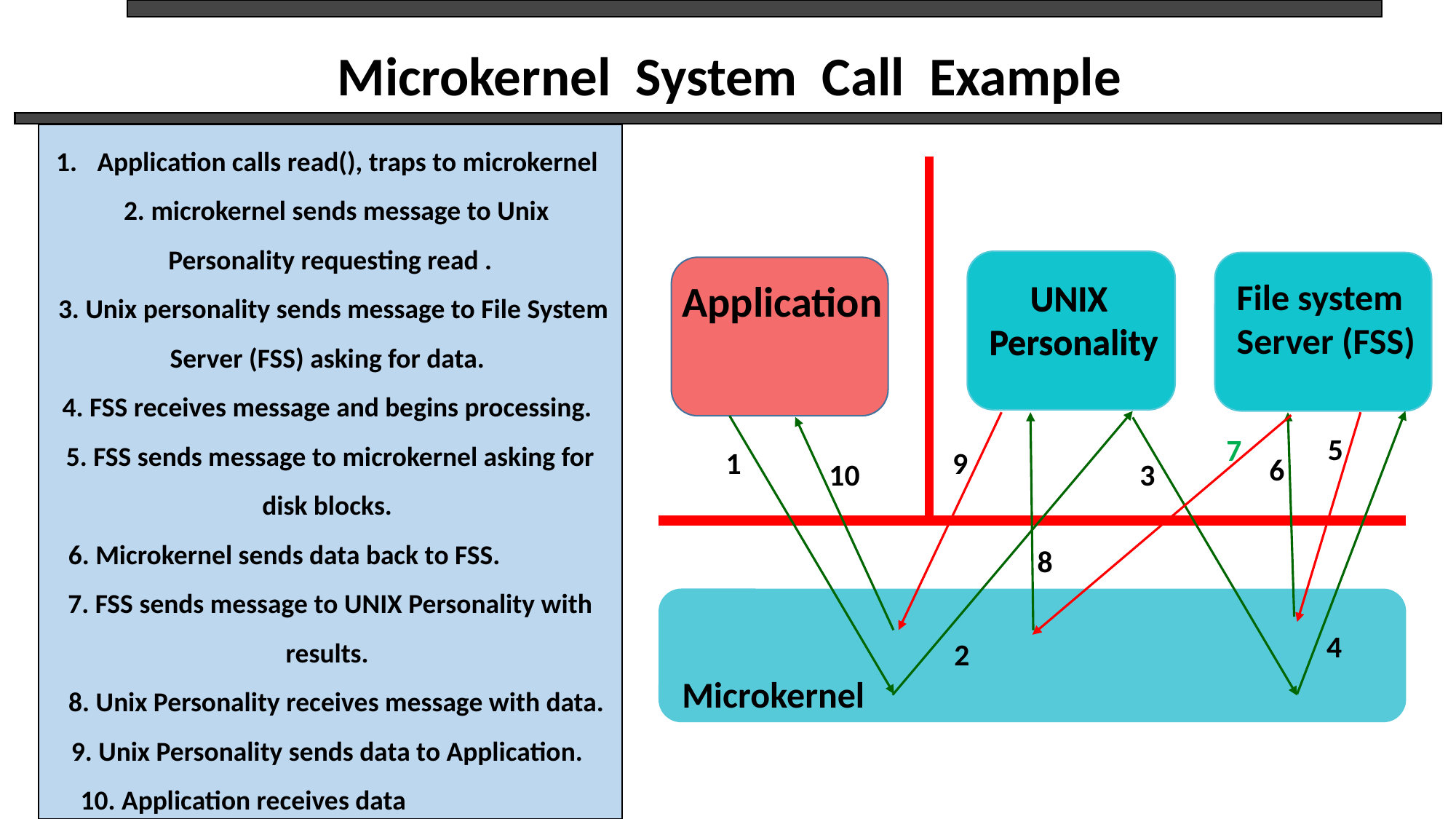

Microkernel  System  Call  Example

Application calls read(), traps to microkernel
  2. microkernel sends message to Unix Personality requesting read .
 3. Unix personality sends message to File System Server (FSS) asking for data.
4. FSS receives message and begins processing.
5. FSS sends message to microkernel asking for disk blocks.
   6. Microkernel sends data back to FSS.
7. FSS sends message to UNIX Personality with results.
   8. Unix Personality receives message with data.
9. Unix Personality sends data to Application.
     10. Application receives data

  File system
  Server (FSS)
Application
      UNIX
 Personality
      UNIX
 Personality
 5
 7
 1
 9
 6
 10
 3

 8

 4
2
Microkernel